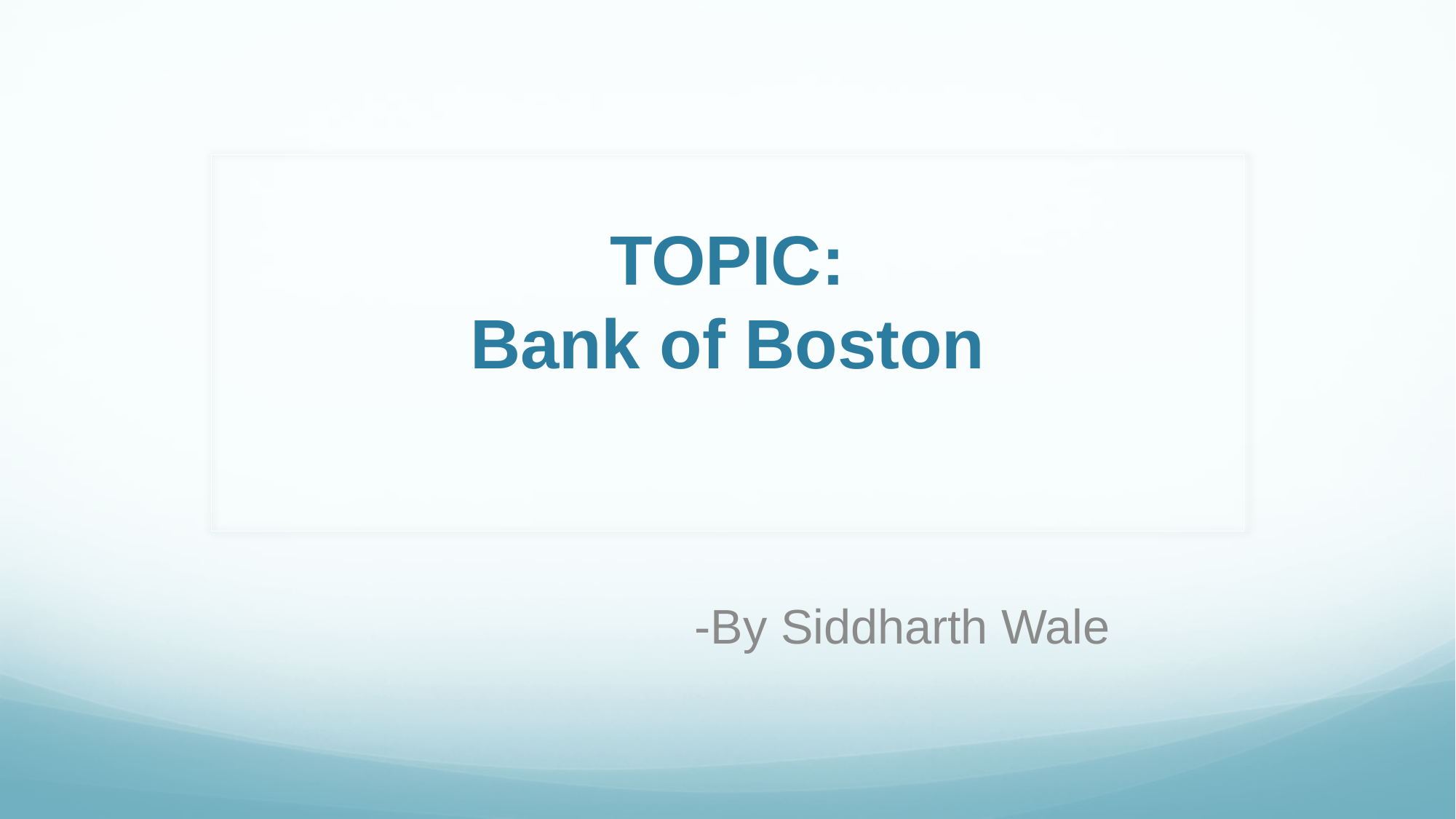

# TOPIC: Bank of Boston
-By Siddharth Wale